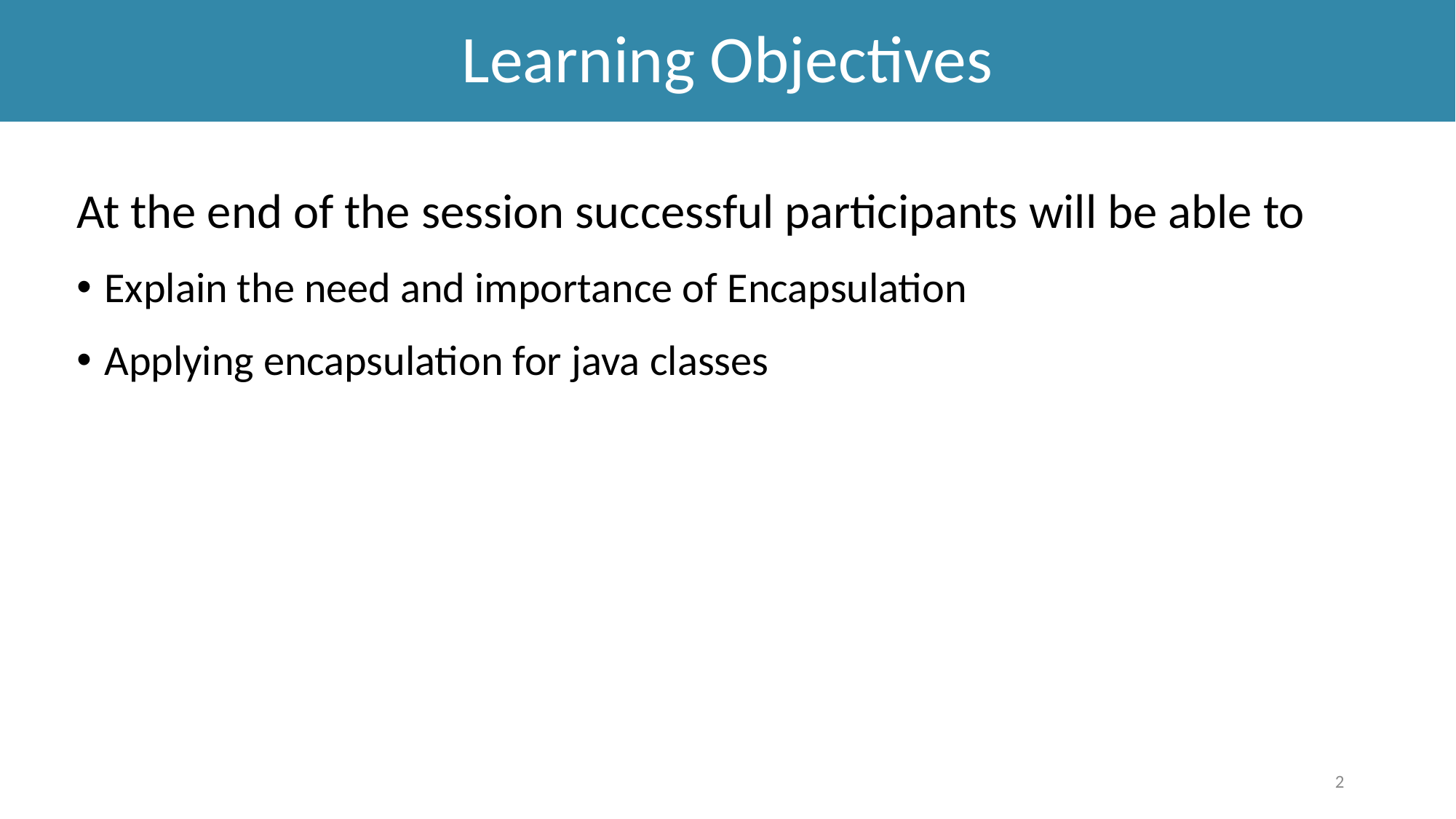

# Learning Objectives
At the end of the session successful participants will be able to
Explain the need and importance of Encapsulation
Applying encapsulation for java classes

2